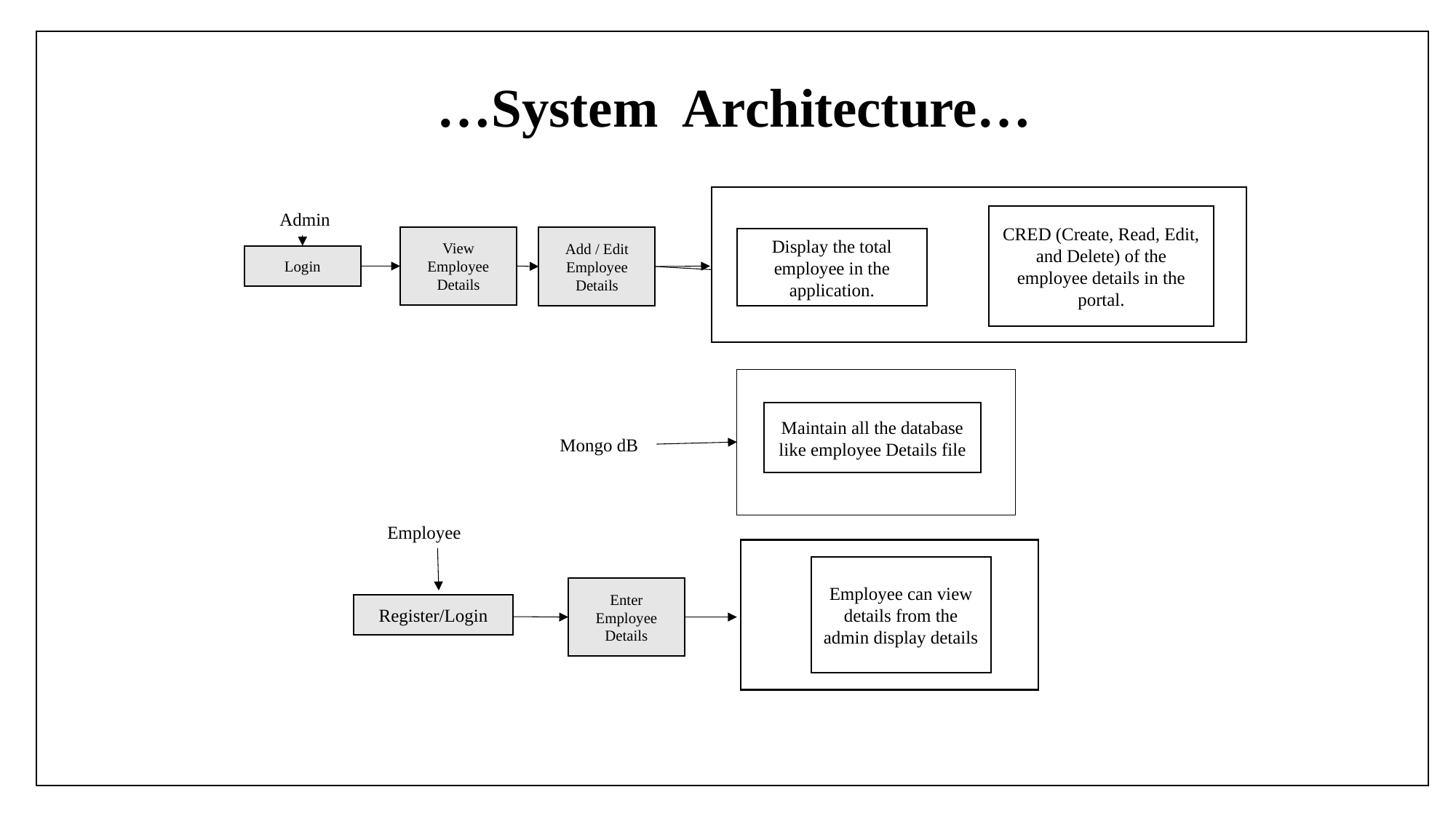

# …System  Architecture…

           Admin
CRED (Create, Read, Edit, and Delete) of the employee details in the portal.
Display the total employee in the application.
Login
Employee

Employee can view details from the admin display details
Register/Login
View Employee Details
Add / Edit Employee Details

Maintain all the database like employee Details file
Mongo dB
Enter Employee Details